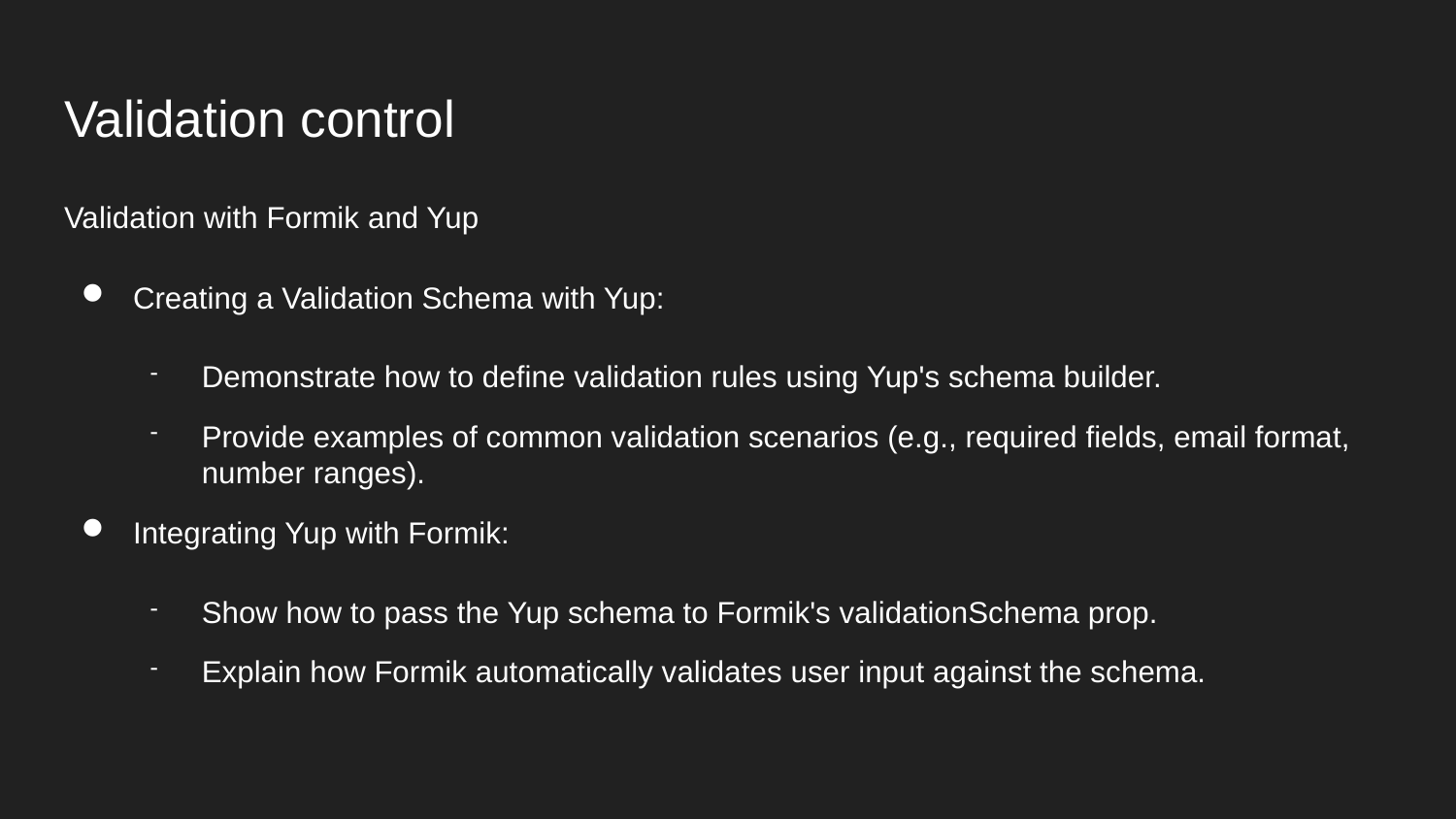

# Validation control
Validation with Formik and Yup
Creating a Validation Schema with Yup:
Demonstrate how to define validation rules using Yup's schema builder.
Provide examples of common validation scenarios (e.g., required fields, email format, number ranges).
Integrating Yup with Formik:
Show how to pass the Yup schema to Formik's validationSchema prop.
Explain how Formik automatically validates user input against the schema.